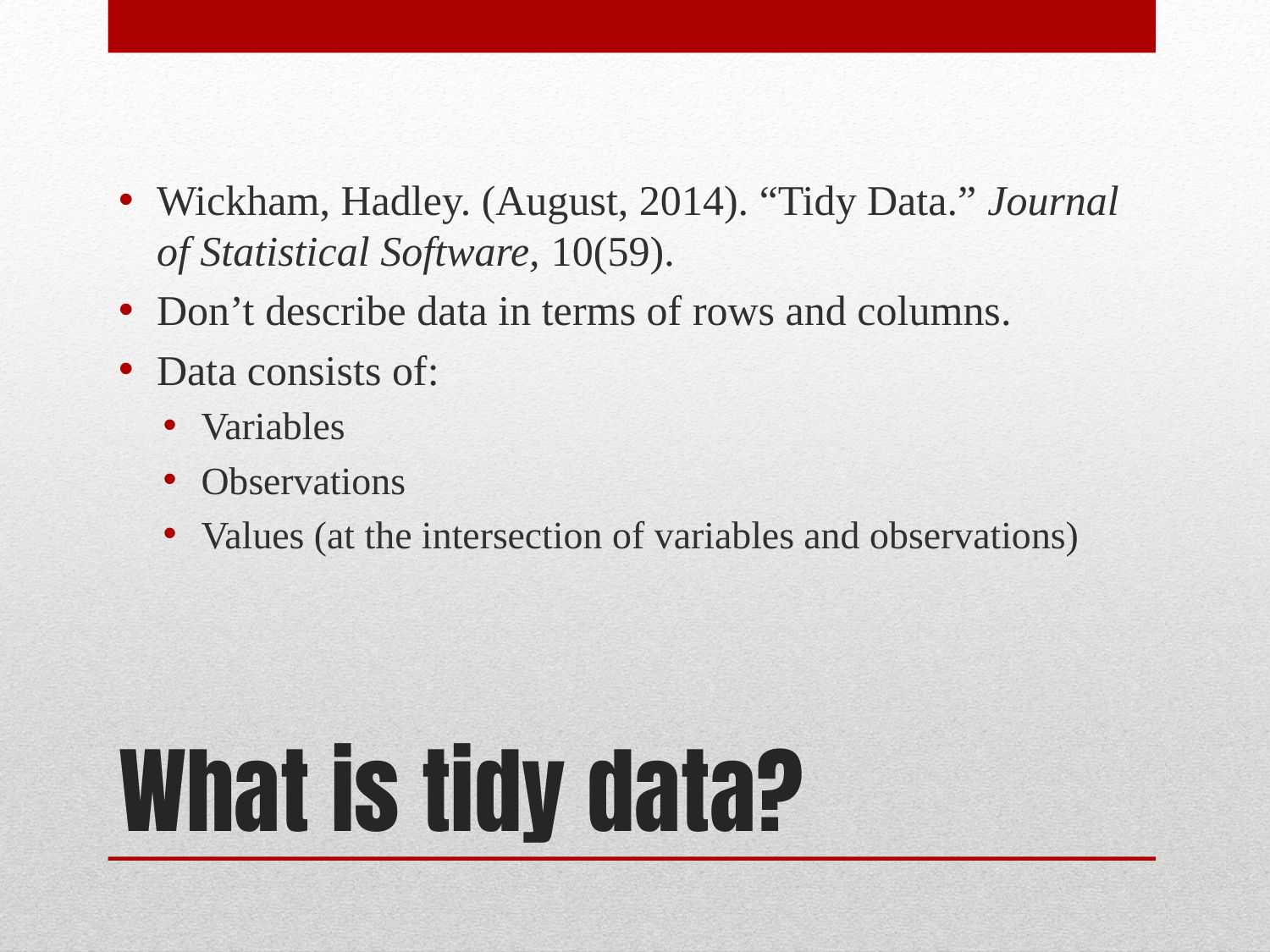

Wickham, Hadley. (August, 2014). “Tidy Data.” Journal of Statistical Software, 10(59).
Don’t describe data in terms of rows and columns.
Data consists of:
Variables
Observations
Values (at the intersection of variables and observations)
# What is tidy data?